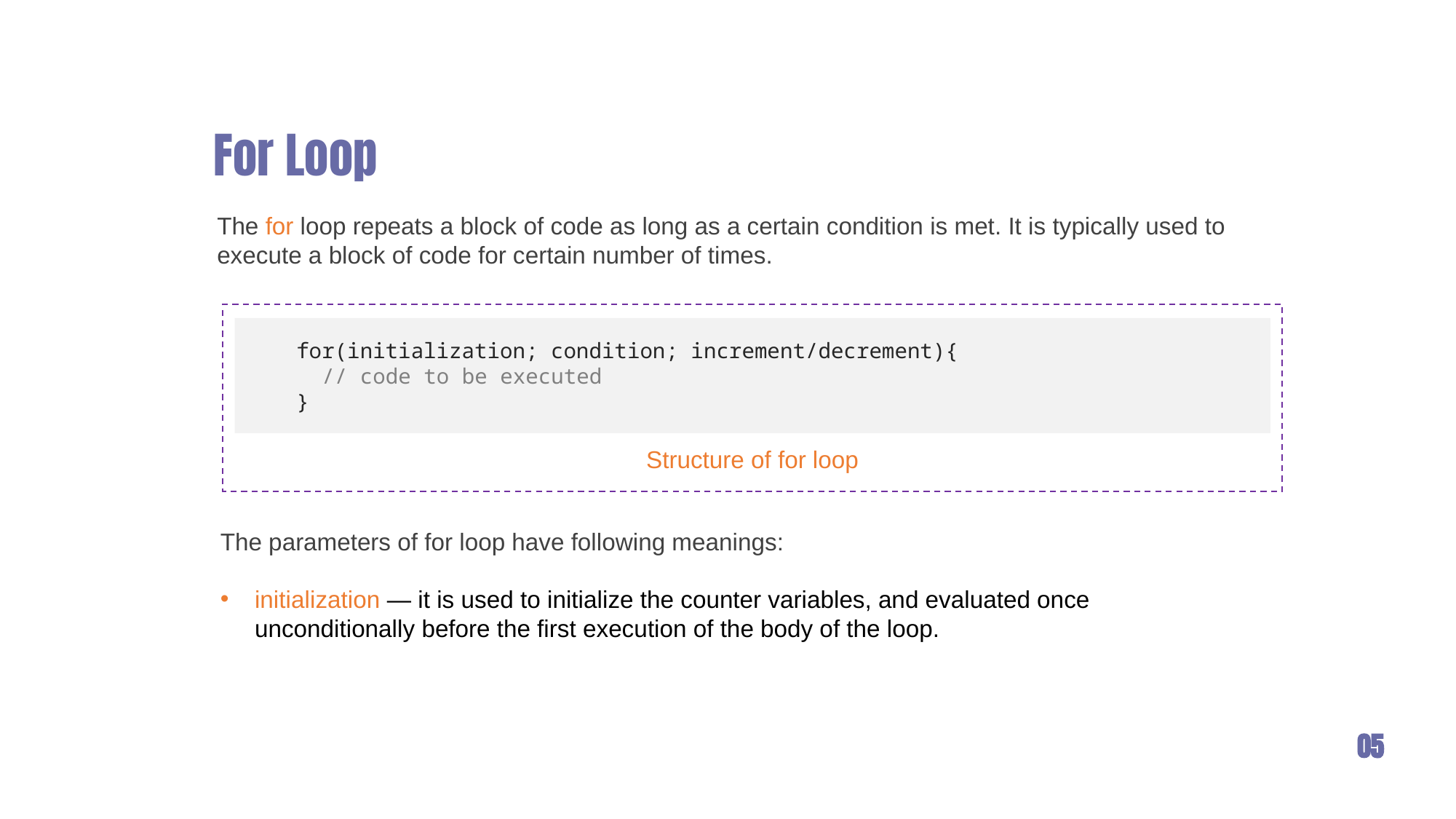

For Loop
The for loop repeats a block of code as long as a certain condition is met. It is typically used to execute a block of code for certain number of times.

    for(initialization; condition; increment/decrement){
      // code to be executed
    }

Structure of for loop
The parameters of for loop have following meanings:

initialization — it is used to initialize the counter variables, and evaluated once unconditionally before the first execution of the body of the loop.
05